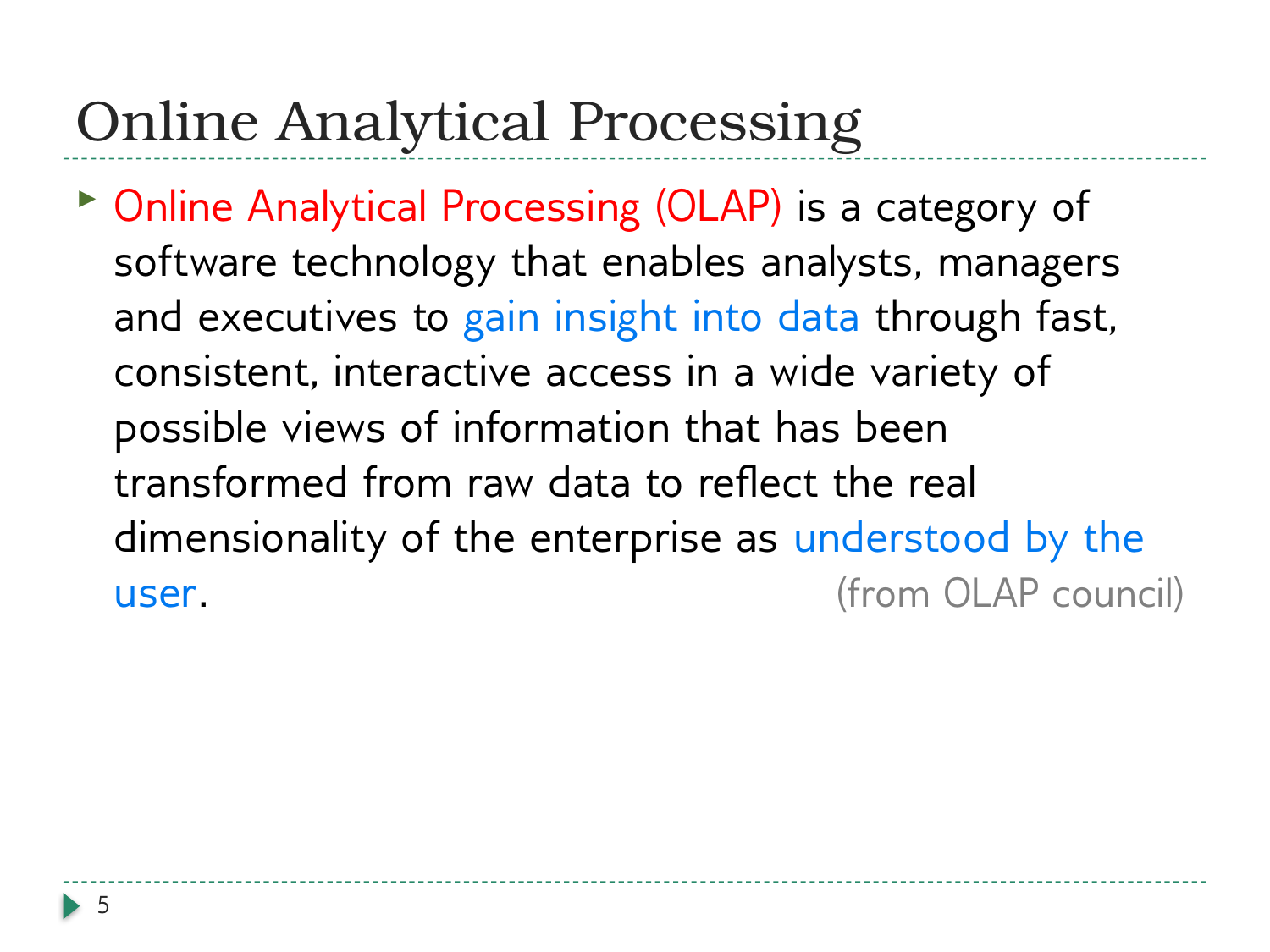

# Online Analytical Processing
Online Analytical Processing (OLAP) is a category of software technology that enables analysts, managers and executives to gain insight into data through fast, consistent, interactive access in a wide variety of possible views of information that has been transformed from raw data to reflect the real dimensionality of the enterprise as understood by the user.	(from OLAP council)
5